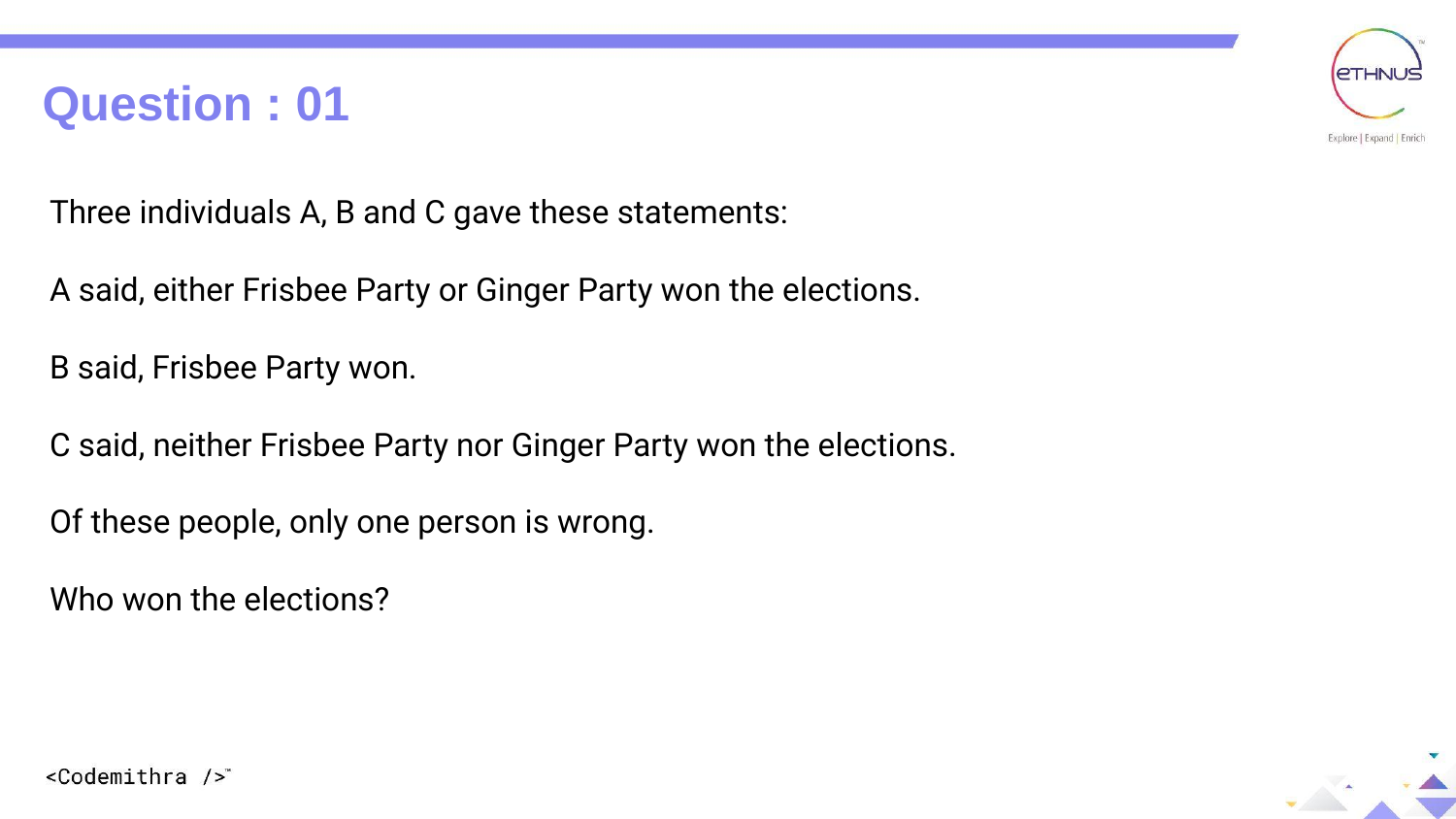

Question : 01

Three individuals A, B and C gave these statements:
A said, either Frisbee Party or Ginger Party won the elections.
B said, Frisbee Party won.
C said, neither Frisbee Party nor Ginger Party won the elections.
Of these people, only one person is wrong.
Who won the elections?